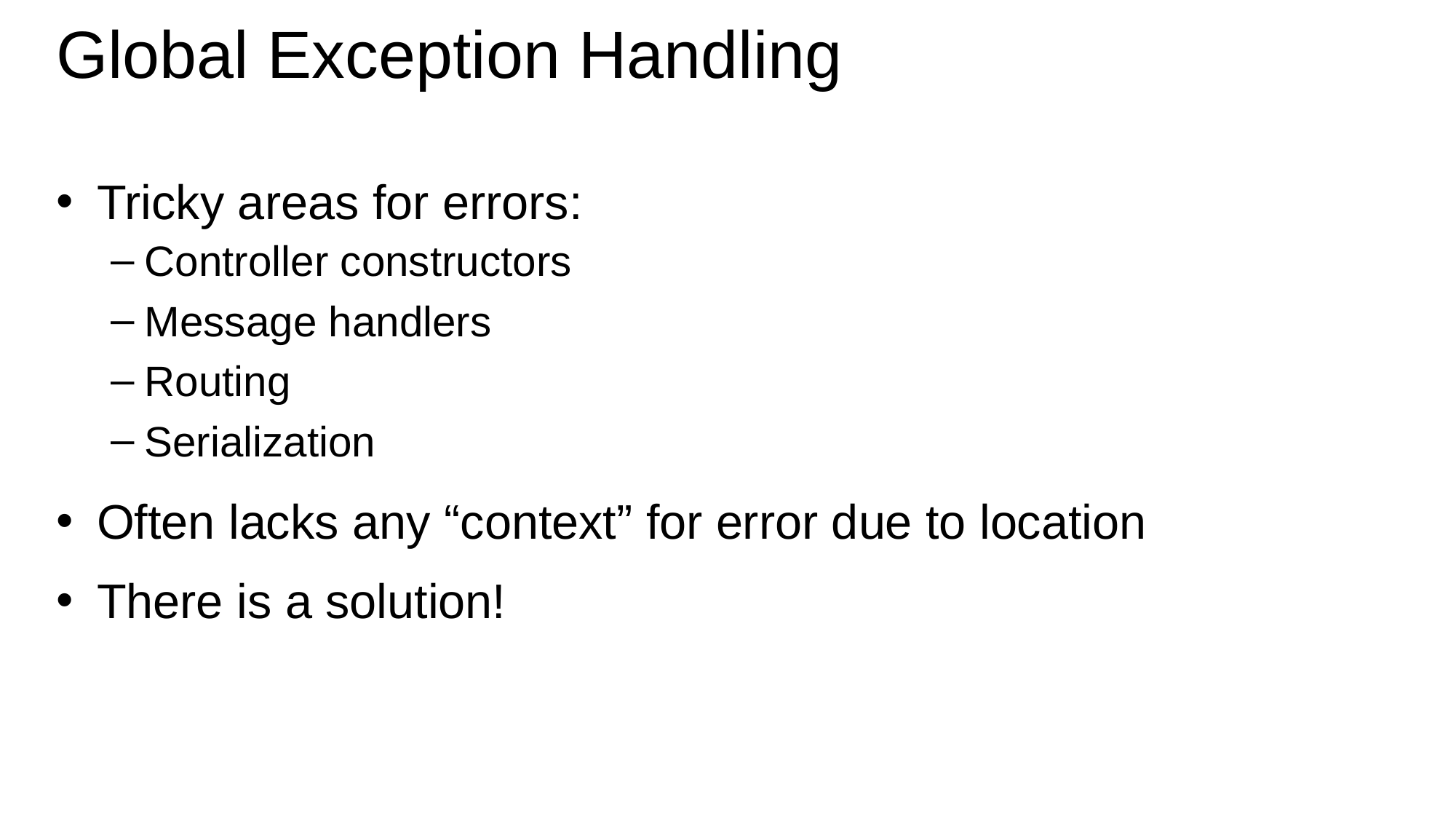

# Global Exception Handling
Tricky areas for errors:
Controller constructors
Message handlers
Routing
Serialization
Often lacks any “context” for error due to location
There is a solution!